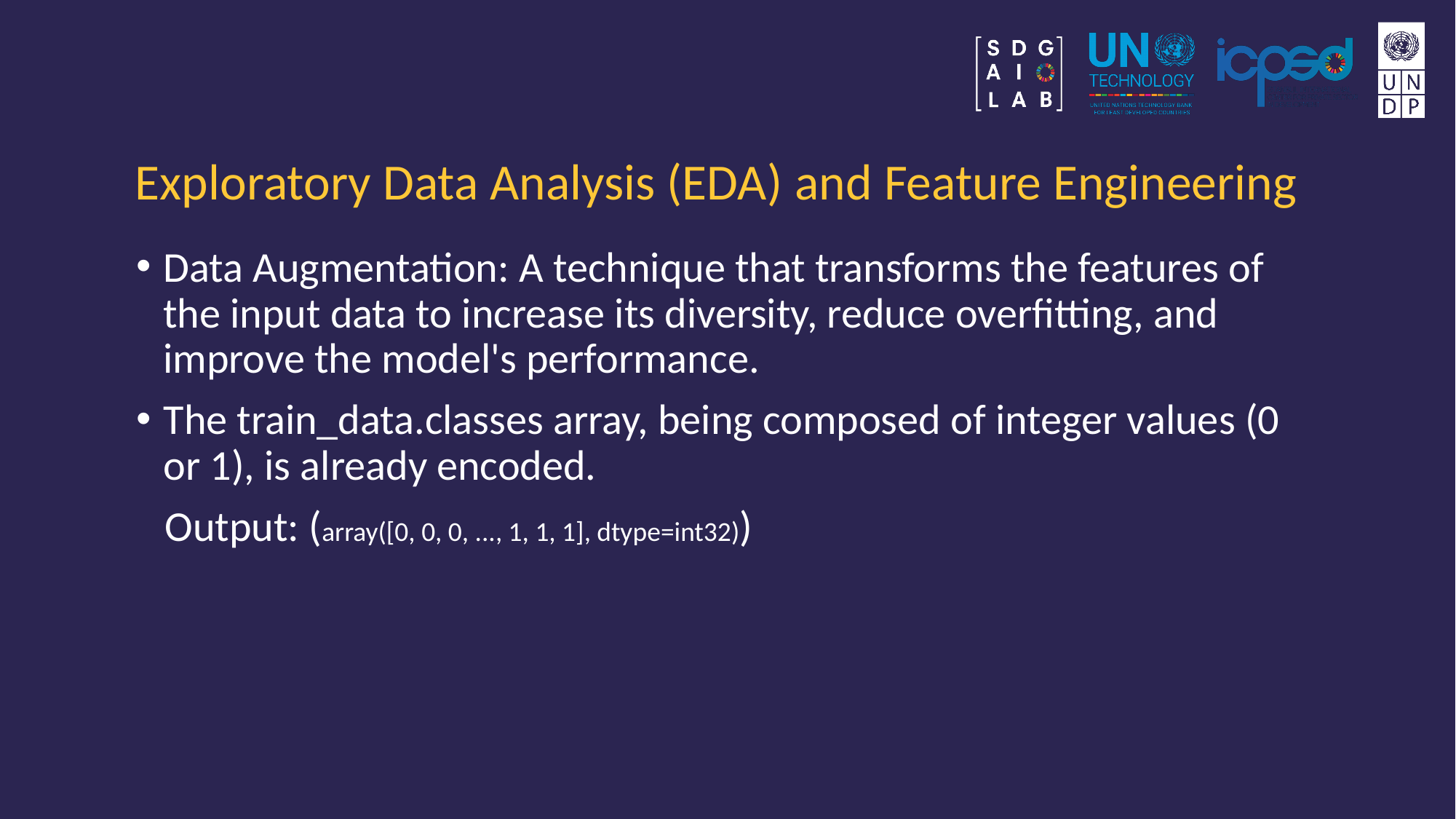

# Exploratory Data Analysis (EDA) and Feature Engineering
Data Augmentation: A technique that transforms the features of the input data to increase its diversity, reduce overfitting, and improve the model's performance.
The train_data.classes array, being composed of integer values (0 or 1), is already encoded.
   Output: (array([0, 0, 0, ..., 1, 1, 1], dtype=int32))